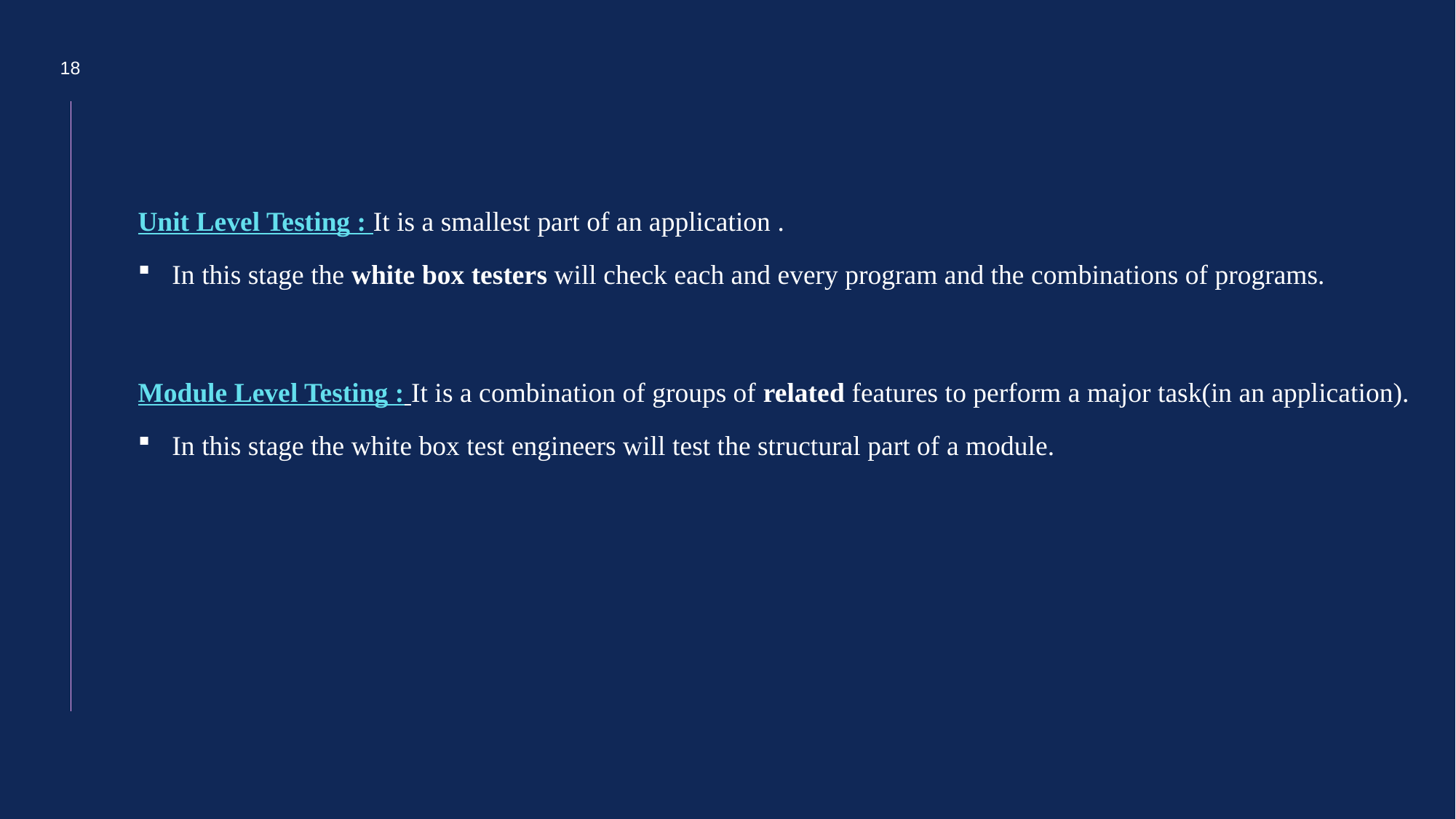

18
Unit Level Testing : It is a smallest part of an application .
In this stage the white box testers will check each and every program and the combinations of programs.

Module Level Testing : It is a combination of groups of related features to perform a major task(in an application).
In this stage the white box test engineers will test the structural part of a module.